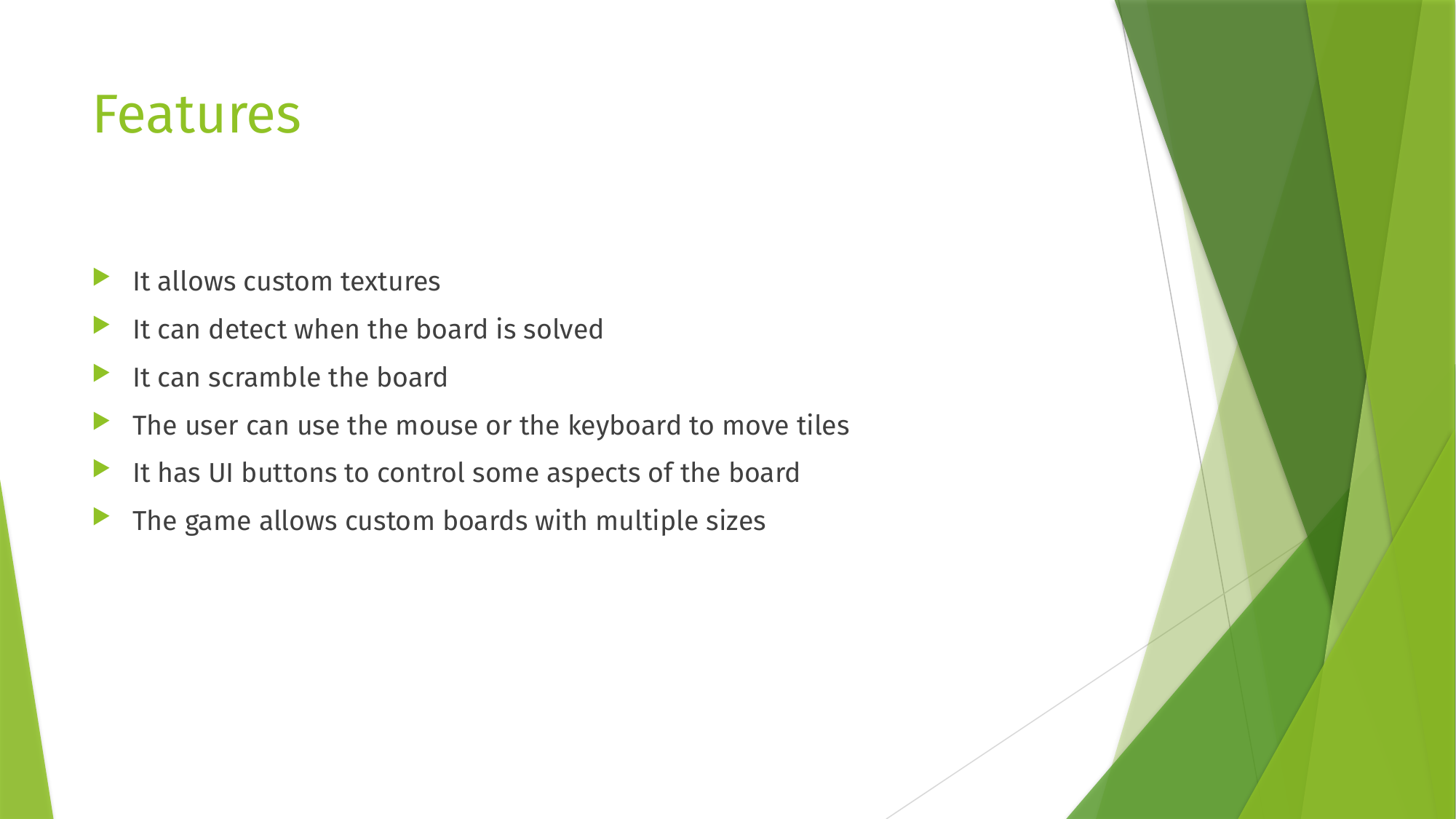

# Features
It allows custom textures
It can detect when the board is solved
It can scramble the board
The user can use the mouse or the keyboard to move tiles
It has UI buttons to control some aspects of the board
The game allows custom boards with multiple sizes